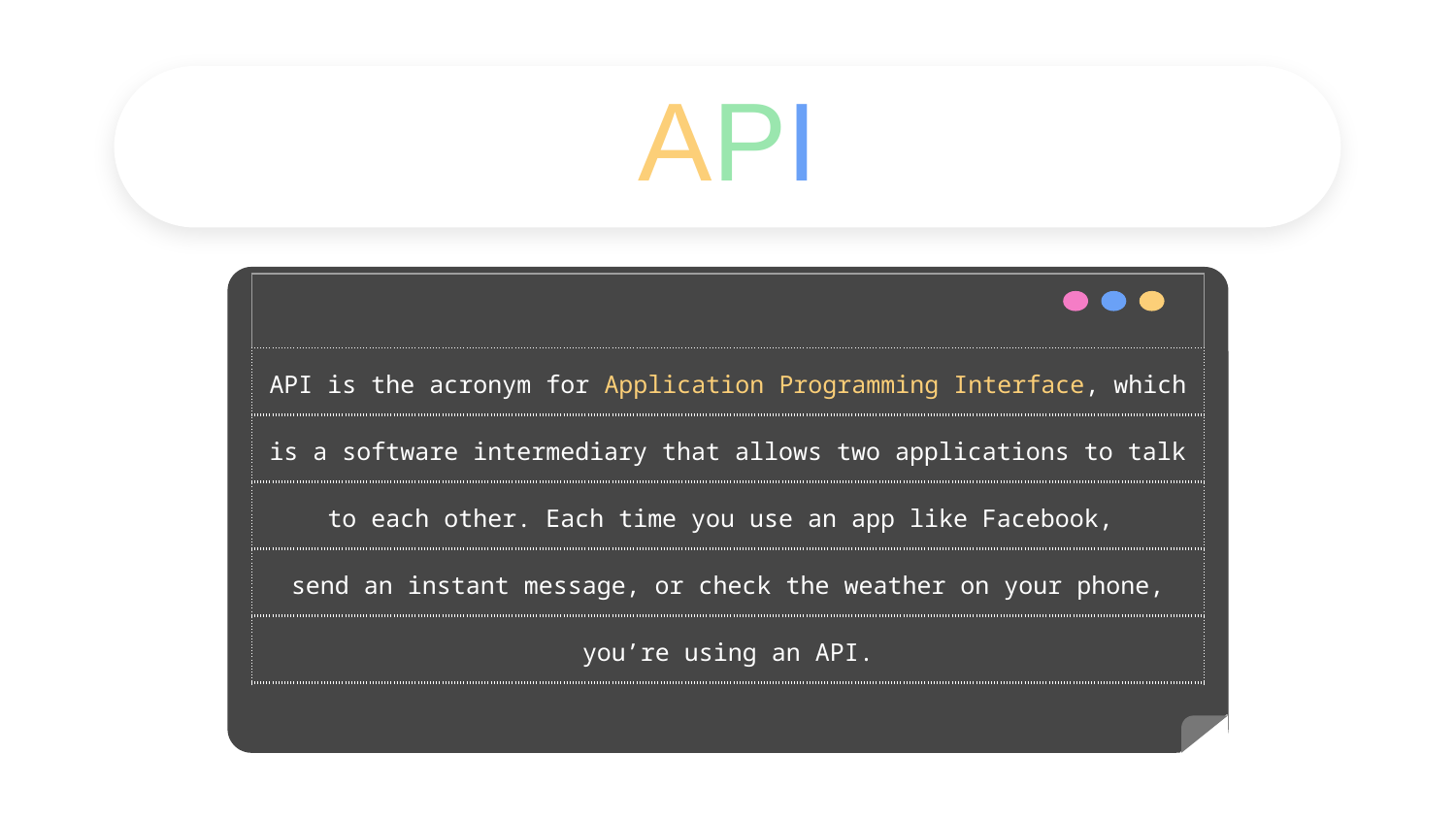

# API

|  |
| --- |
| API is the acronym for Application Programming Interface, which |
| is a software intermediary that allows two applications to talk |
| to each other. Each time you use an app like Facebook, |
| send an instant message, or check the weather on your phone, |
| you’re using an API. |